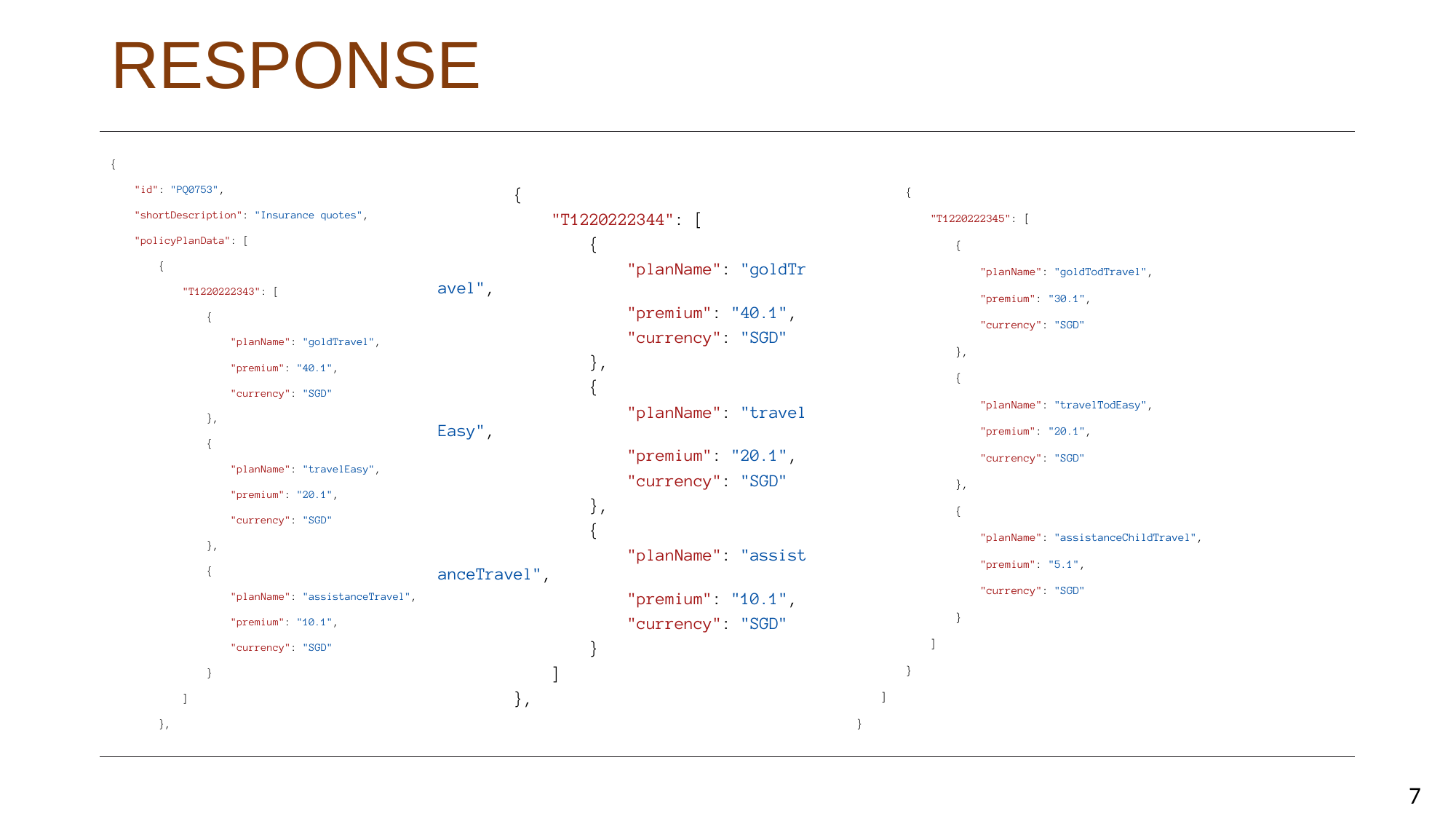

# Response
{
    "id": "PQ0753",
    "shortDescription": "Insurance quotes",
    "policyPlanData": [
        {
            "T1220222343": [
                {
                    "planName": "goldTravel",
                    "premium": "40.1",
                    "currency": "SGD"
                },
                {
                    "planName": "travelEasy",
                    "premium": "20.1",
                    "currency": "SGD"
                },
                {
                    "planName": "assistanceTravel",
                    "premium": "10.1",
                    "currency": "SGD"
                }
            ]
        },

        {
            "T1220222344": [
                {
                    "planName": "goldTravel",
                    "premium": "40.1",
                    "currency": "SGD"
                },
                {
                    "planName": "travelEasy",
                    "premium": "20.1",
                    "currency": "SGD"
                },
                {
                    "planName": "assistanceTravel",
                    "premium": "10.1",
                    "currency": "SGD"
                }
            ]
        },

        {
            "T1220222345": [
                {
                    "planName": "goldTodTravel",
                    "premium": "30.1",
                    "currency": "SGD"
                },
                {
                    "planName": "travelTodEasy",
                    "premium": "20.1",
                    "currency": "SGD"
                },
                {
                    "planName": "assistanceChildTravel",
                    "premium": "5.1",
                    "currency": "SGD"
                }
            ]
        }
    ]
}
7